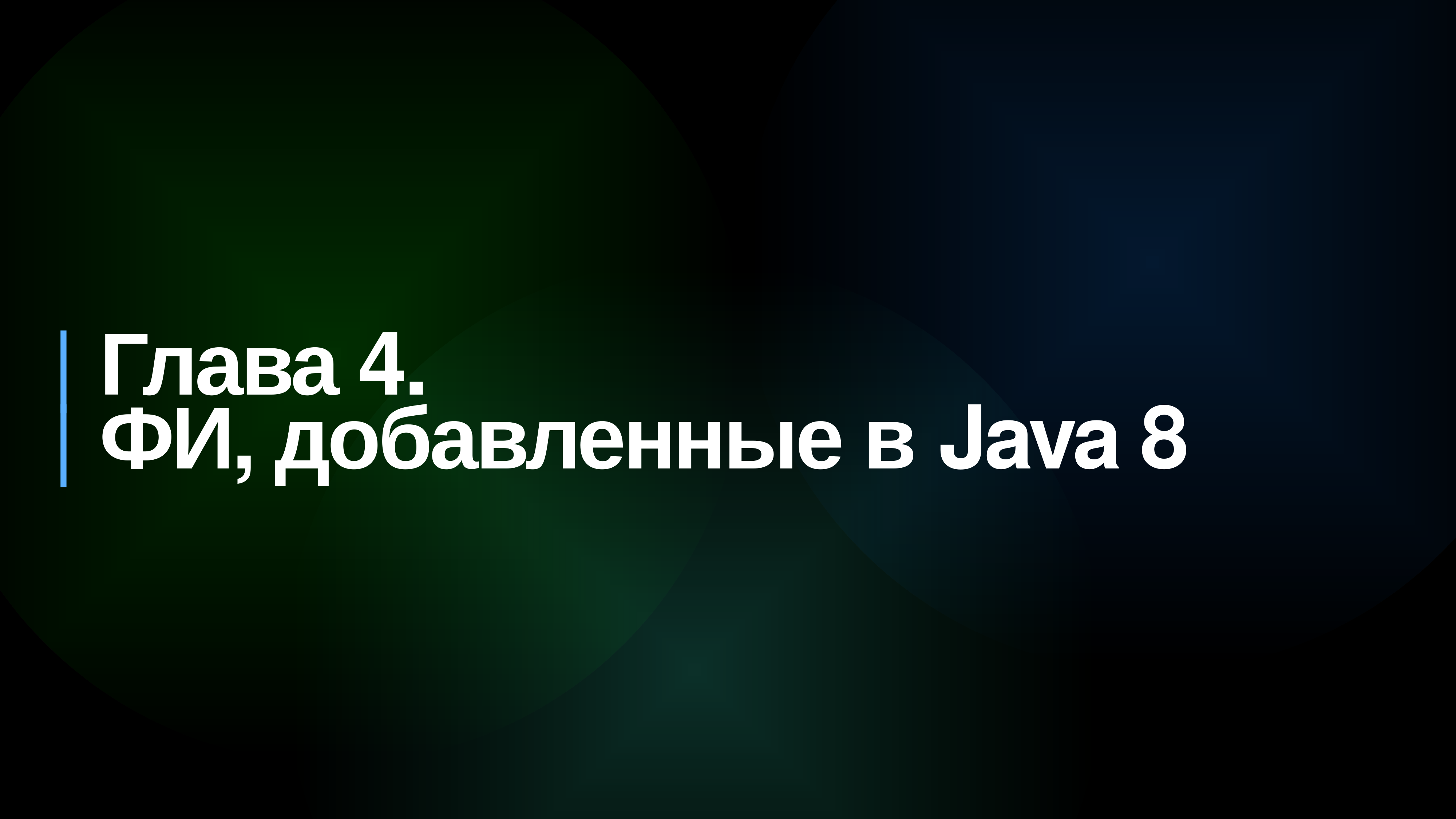

| Глава 4.
| ФИ, добавленные в Java 8